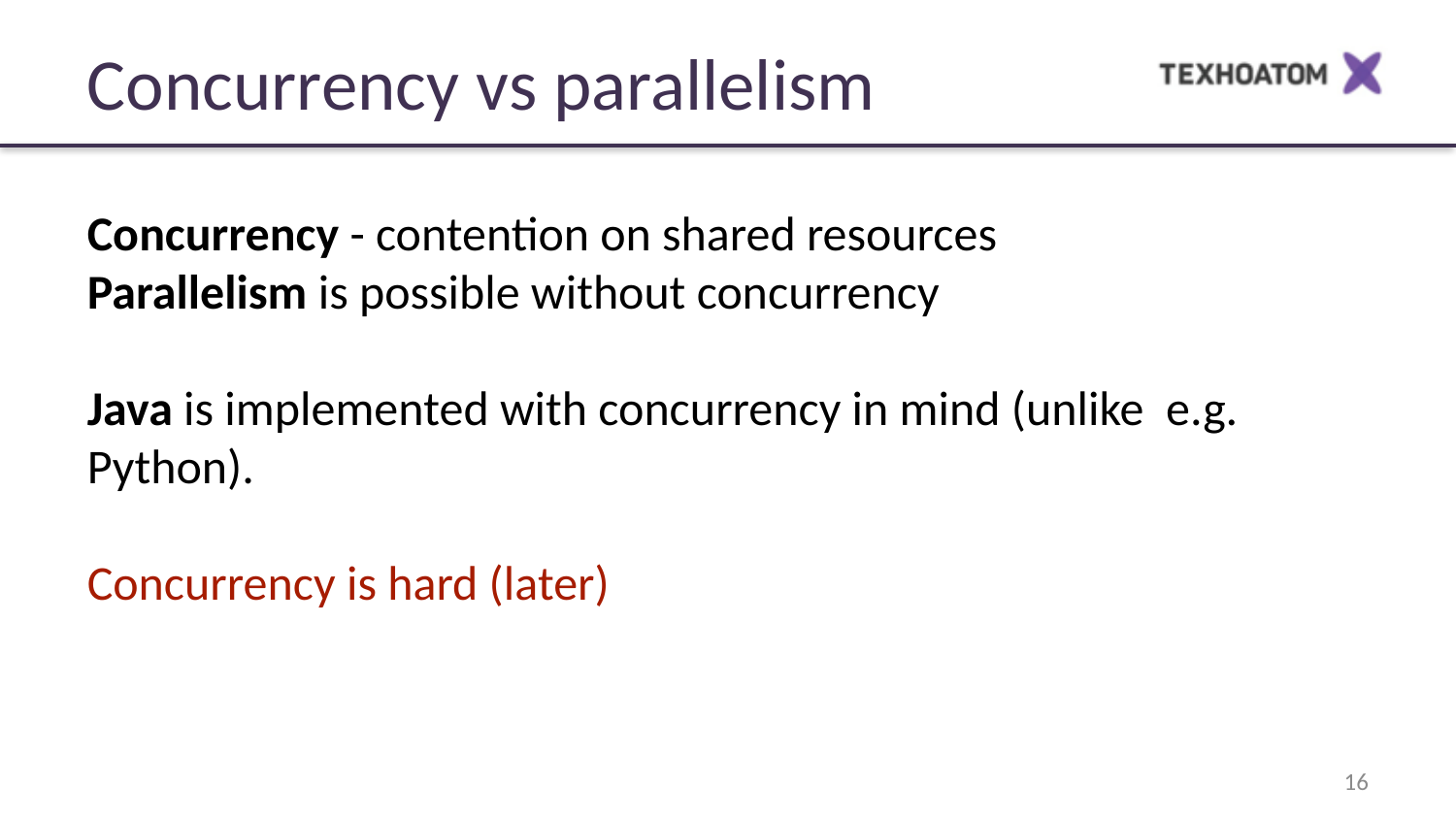

Concurrency vs parallelism
Concurrency - contention on shared resources
Parallelism is possible without concurrency

Java is implemented with concurrency in mind (unlike  e.g. Python).

Concurrency is hard (later)
16